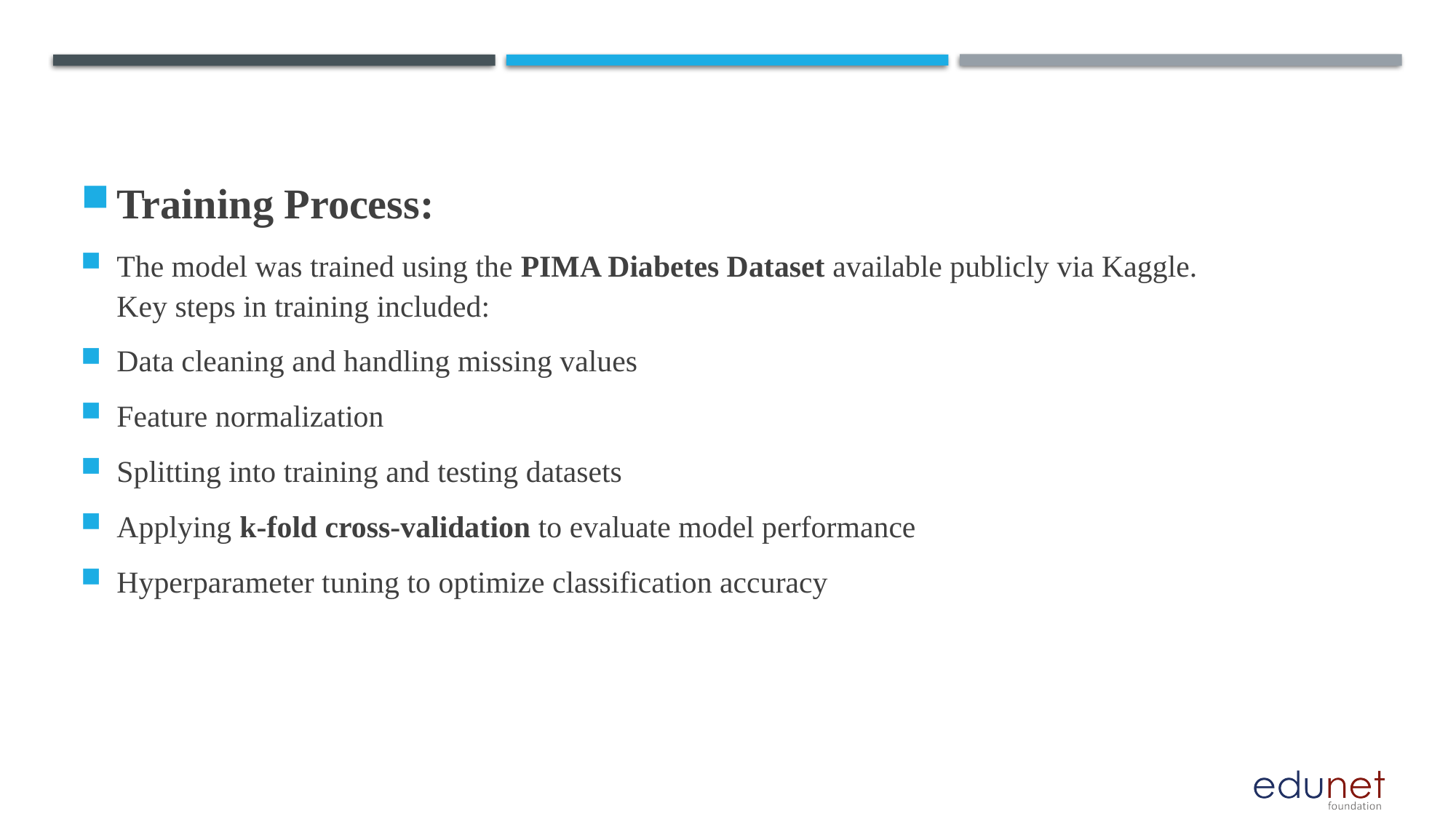

Training Process:
The model was trained using the PIMA Diabetes Dataset available publicly via Kaggle.
Key steps in training included:
Data cleaning and handling missing values
Feature normalization
Splitting into training and testing datasets
Applying k-fold cross-validation to evaluate model performance
Hyperparameter tuning to optimize classification accuracy